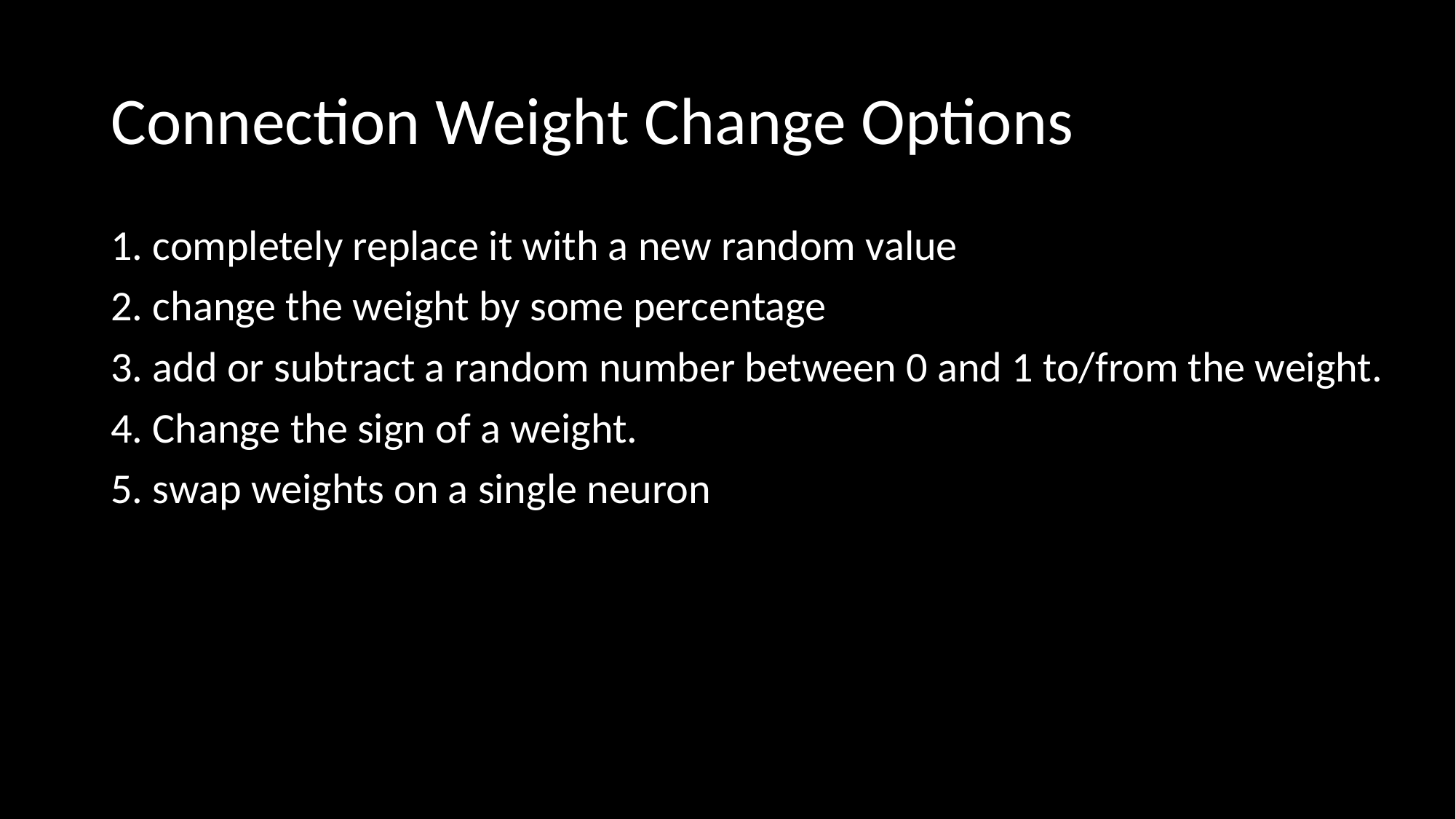

# Connection Weight Change Options
1. completely replace it with a new random value
2. change the weight by some percentage
3. add or subtract a random number between 0 and 1 to/from the weight.
4. Change the sign of a weight.
5. swap weights on a single neuron